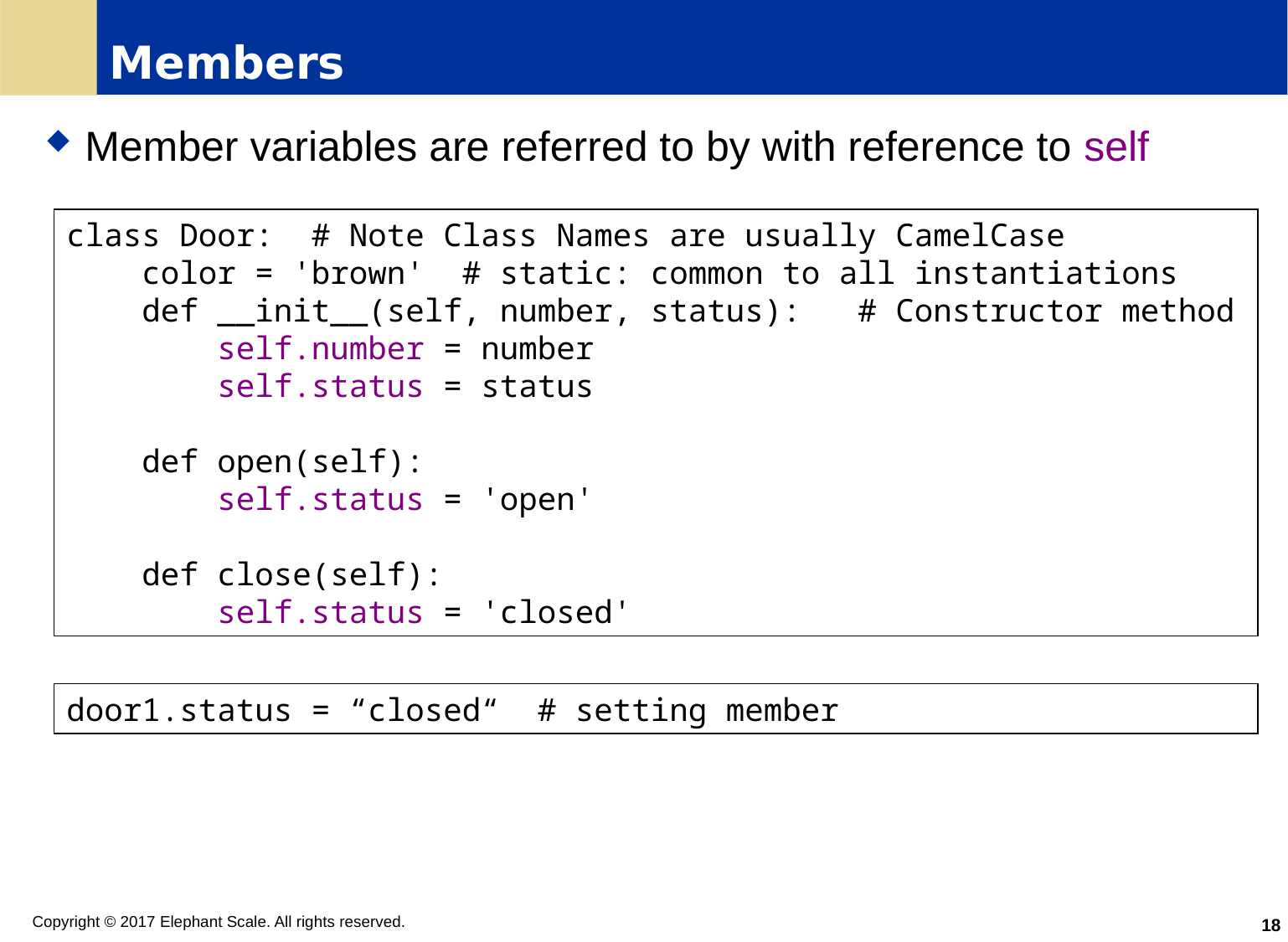

# Members
Member variables are referred to by with reference to self
class Door:  # Note Class Names are usually CamelCase
    color = 'brown'  # static: common to all instantiations
    def __init__(self, number, status):   # Constructor method
        self.number = number
        self.status = status

    def open(self):
        self.status = 'open'

    def close(self):
        self.status = 'closed'
door1.status = “closed“  # setting member
18
Copyright © 2017 Elephant Scale. All rights reserved.